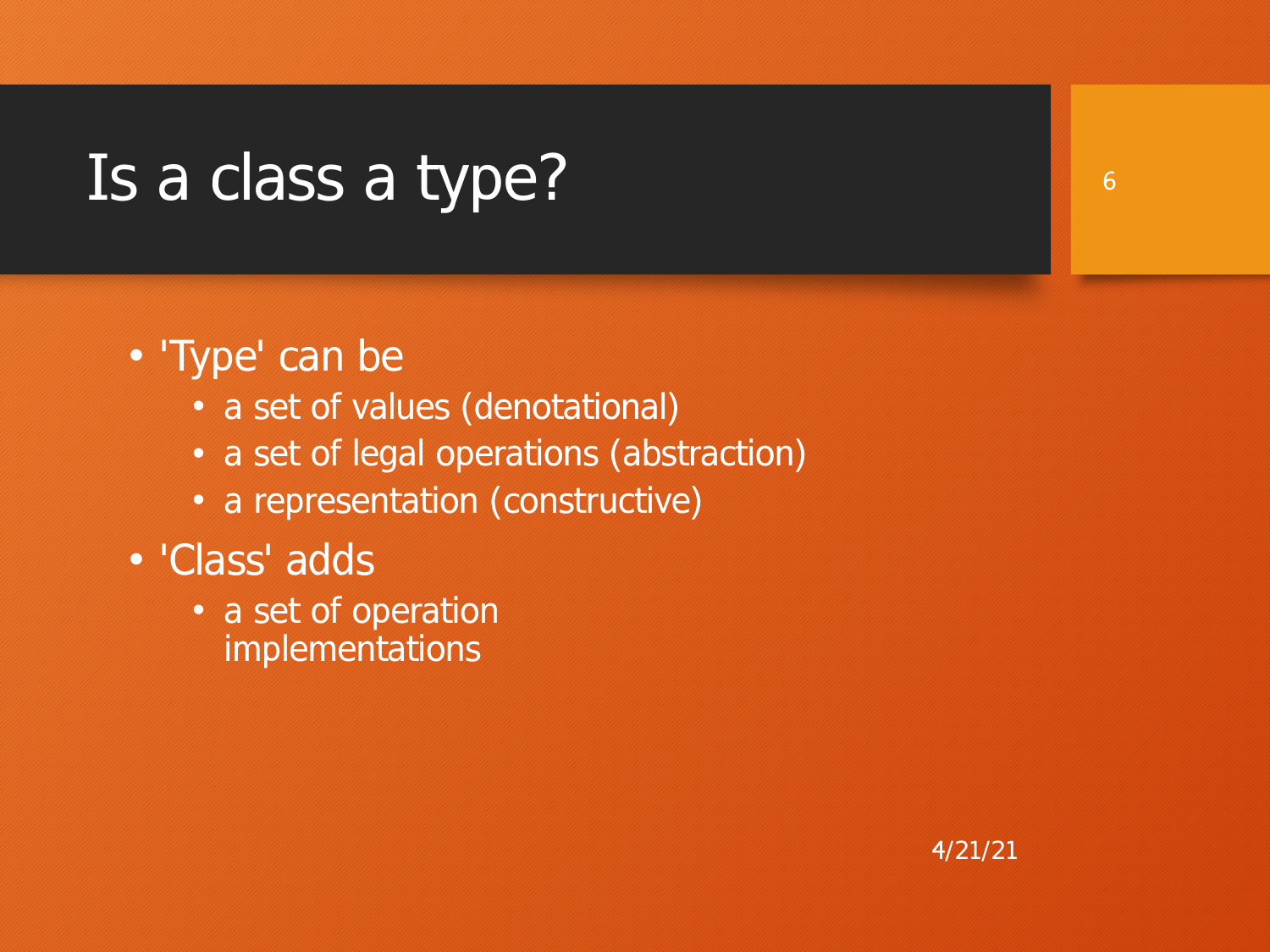

# Is a class a type?
6
'Type' can be
a set of values (denotational)
a set of legal operations (abstraction)
a representation (constructive)
'Class' adds
a set of operation
implementations
4/21/21